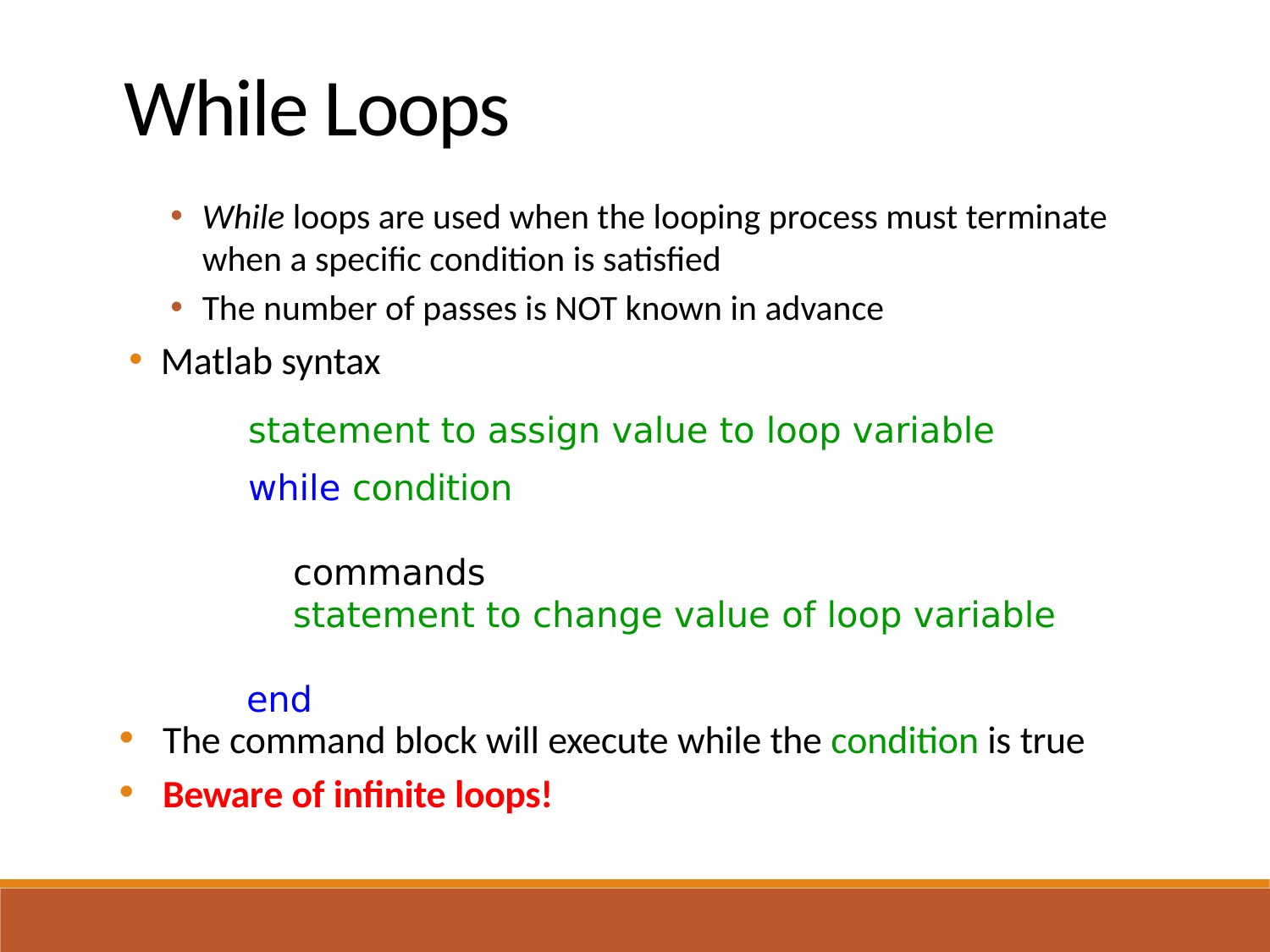

While Loops
While loops are used when the looping process must terminate when a specific condition is satisfied
The number of passes is NOT known in advance
Matlab syntax

The command block will execute while the condition is true
Beware of infinite loops!

statement to assign value to loop variable
while condition

	commands
	statement to change value of loop variable

end